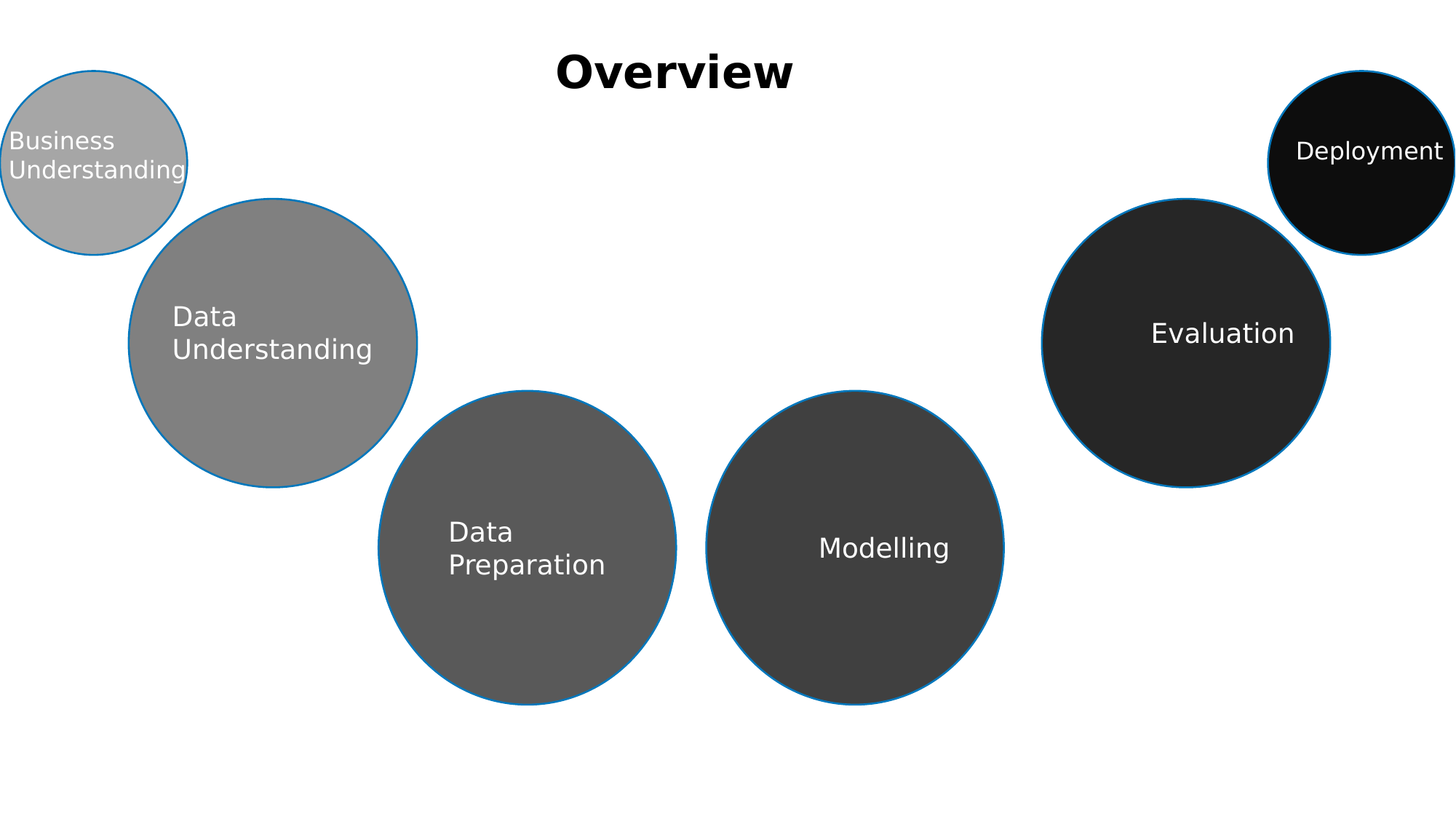

Overview

Business
Understanding

Deployment

Data
Understanding
Evaluation

Data
Preparation
Modelling